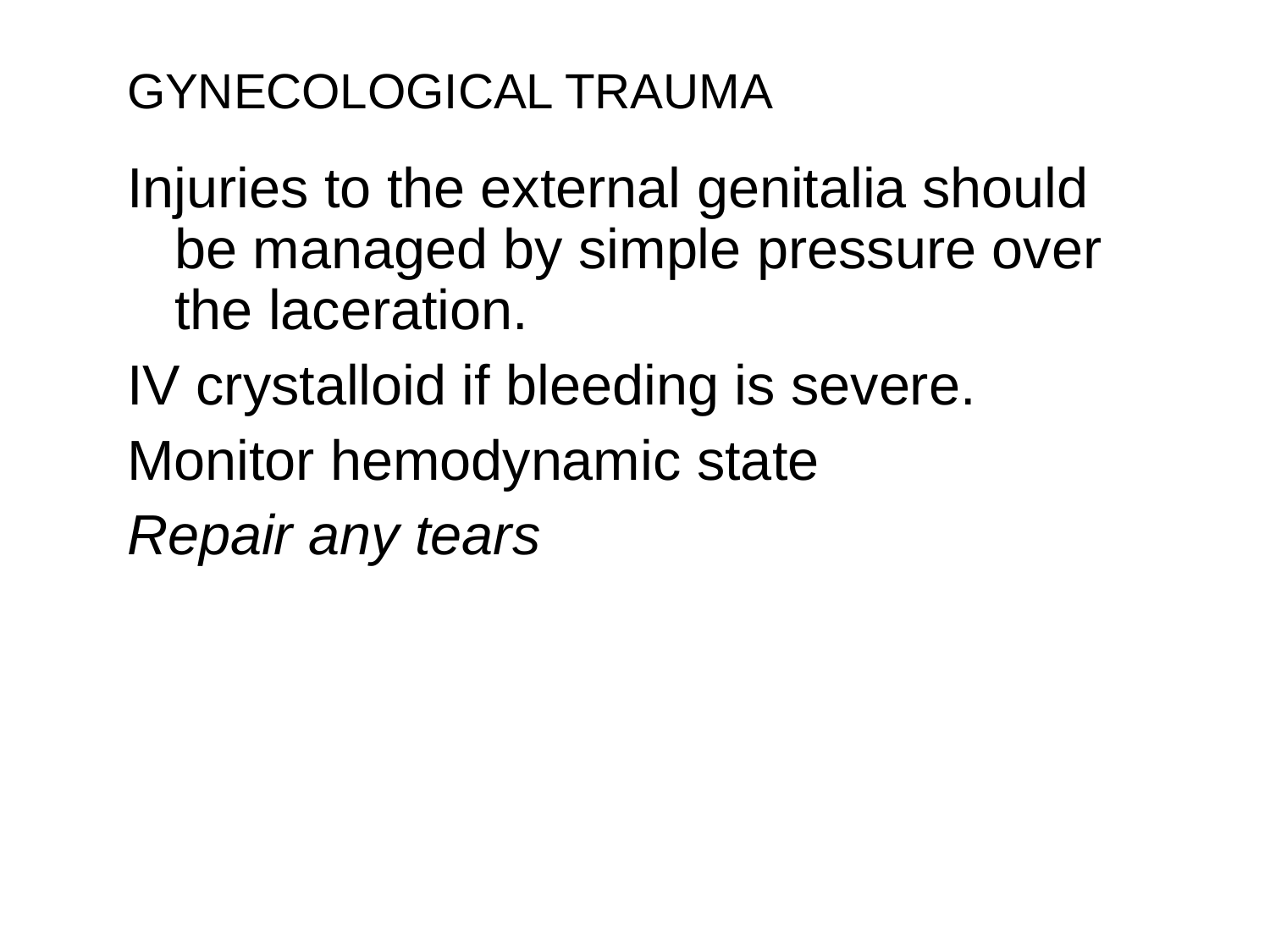

# Gynecological Trauma
Injuries to the external genitalia should be managed by simple pressure over the laceration.
IV crystalloid if bleeding is severe.
Monitor hemodynamic state
Repair any tears